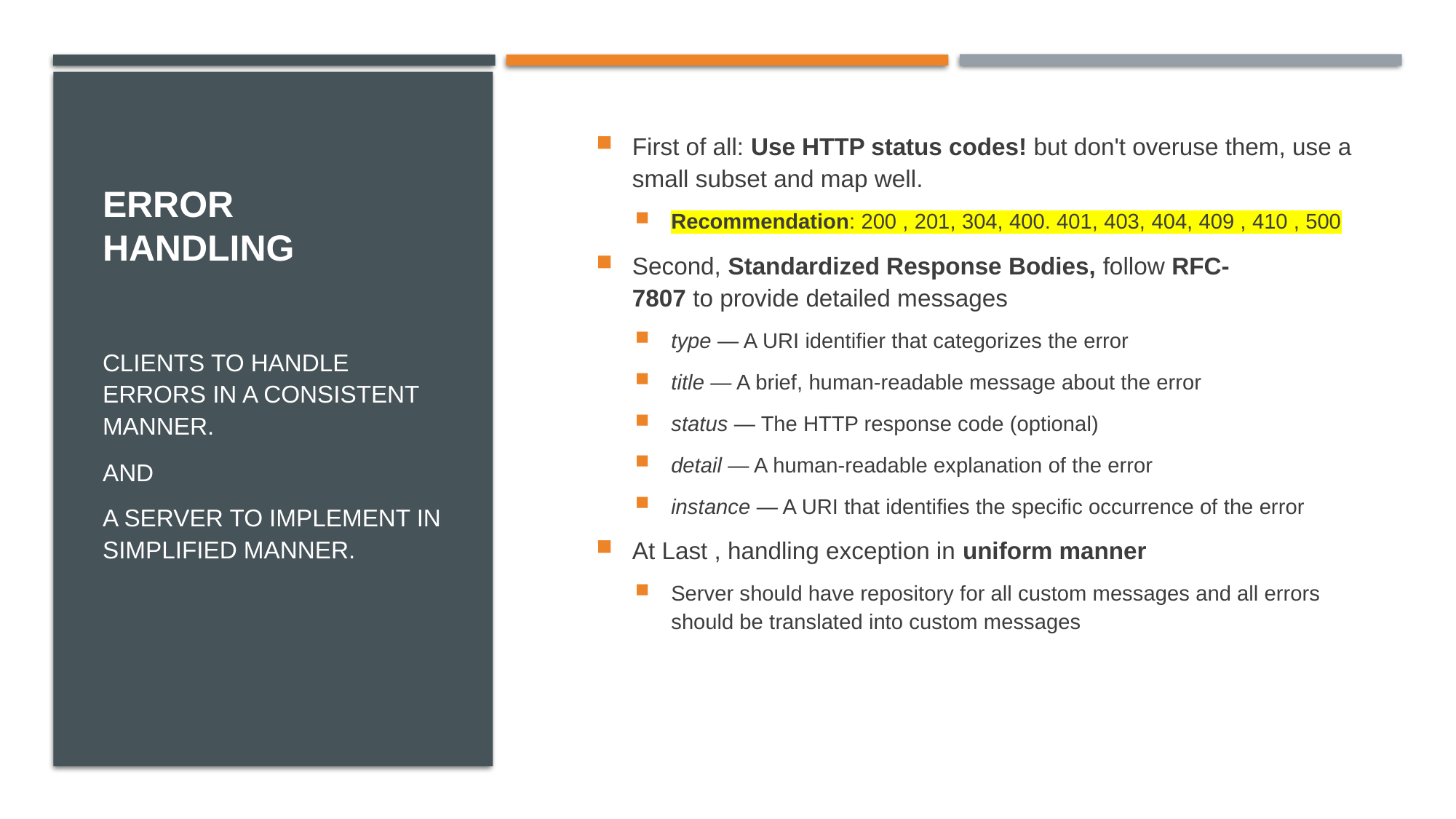

# Error Handling

First of all: Use HTTP status codes! but don't overuse them, use a small subset and map well.
Recommendation: 200 , 201, 304, 400. 401, 403, 404, 409 , 410 , 500
Second, Standardized Response Bodies, follow RFC-7807 to provide detailed messages
type — A URI identifier that categorizes the error
title — A brief, human-readable message about the error
status — The HTTP response code (optional)
detail — A human-readable explanation of the error
instance — A URI that identifies the specific occurrence of the error
At Last , handling exception in uniform manner
Server should have repository for all custom messages and all errors should be translated into custom messages

clients to handle errors in a consistent manner.
and
A SERVER TO IMPLEMENT IN SIMPLIFIED MANNER.